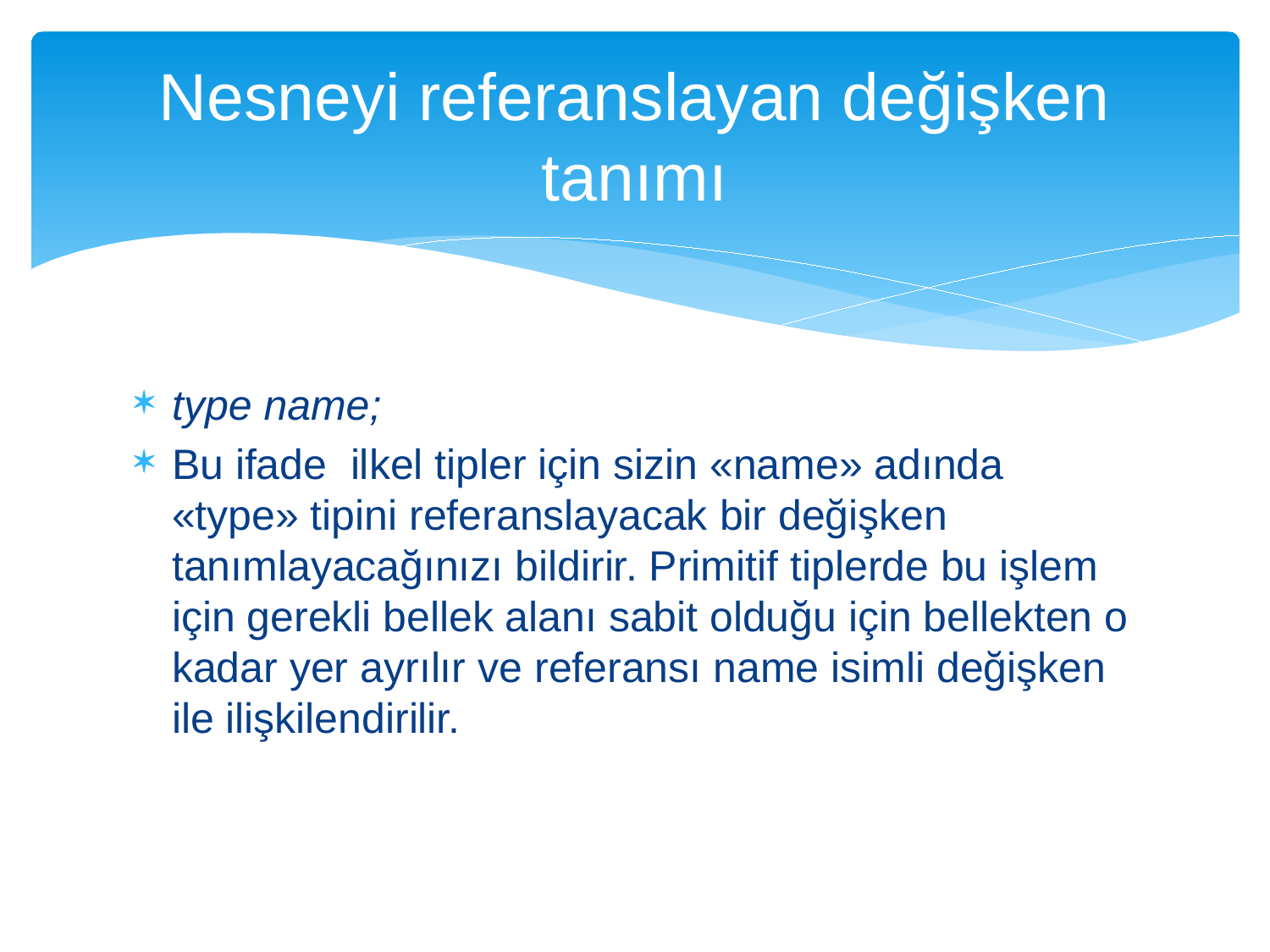

# Nesneyi referanslayan değişken tanımı
type name;
Bu ifade  ilkel tipler için sizin «name» adında «type» tipini referanslayacak bir değişken tanımlayacağınızı bildirir. Primitif tiplerde bu işlem için gerekli bellek alanı sabit olduğu için bellekten o kadar yer ayrılır ve referansı name isimli değişken ile ilişkilendirilir.